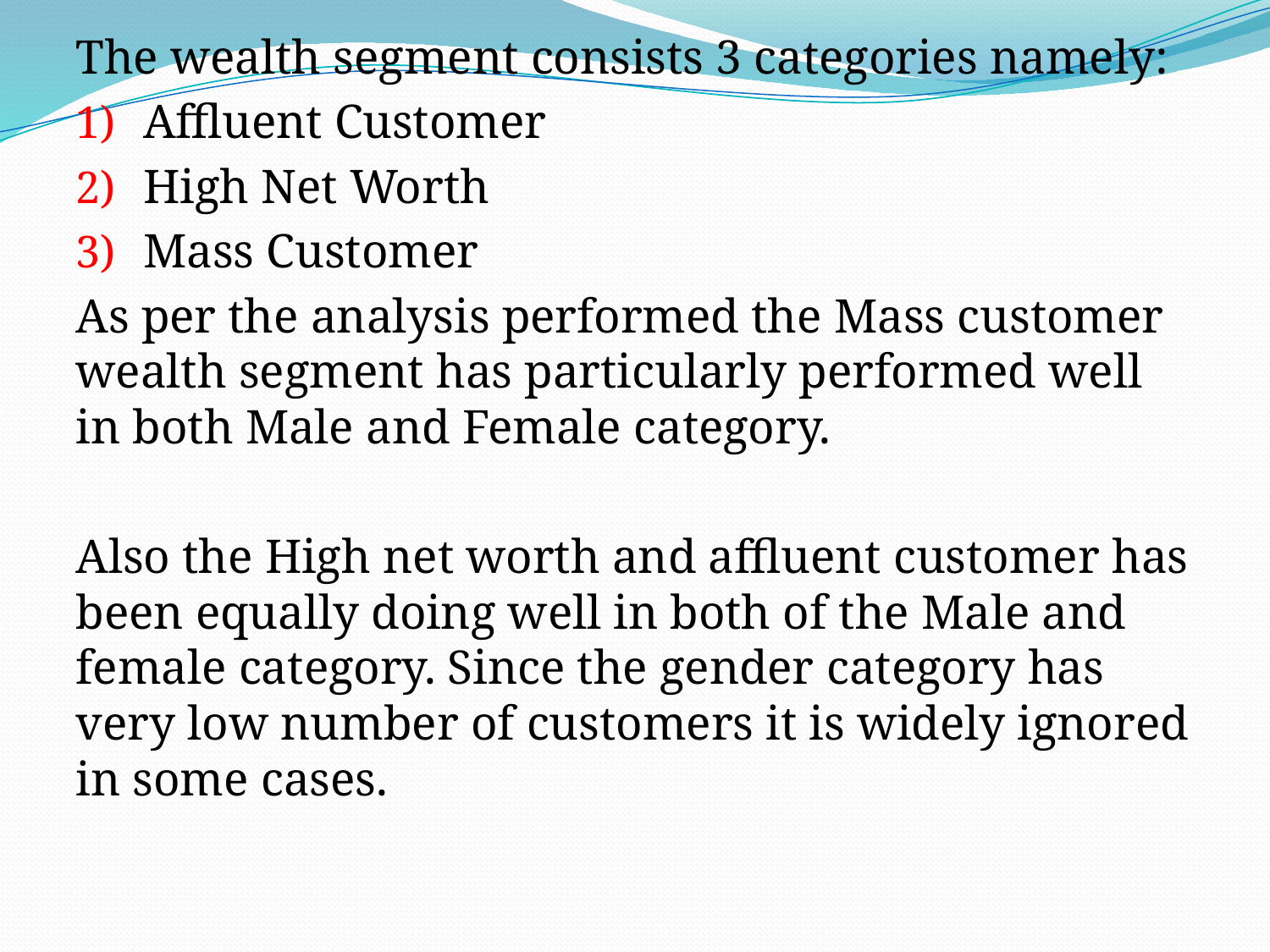

The wealth segment consists 3 categories namely:
Affluent Customer
High Net Worth
Mass Customer
As per the analysis performed the Mass customer wealth segment has particularly performed well in both Male and Female category.

Also the High net worth and affluent customer has been equally doing well in both of the Male and female category. Since the gender category has very low number of customers it is widely ignored in some cases.